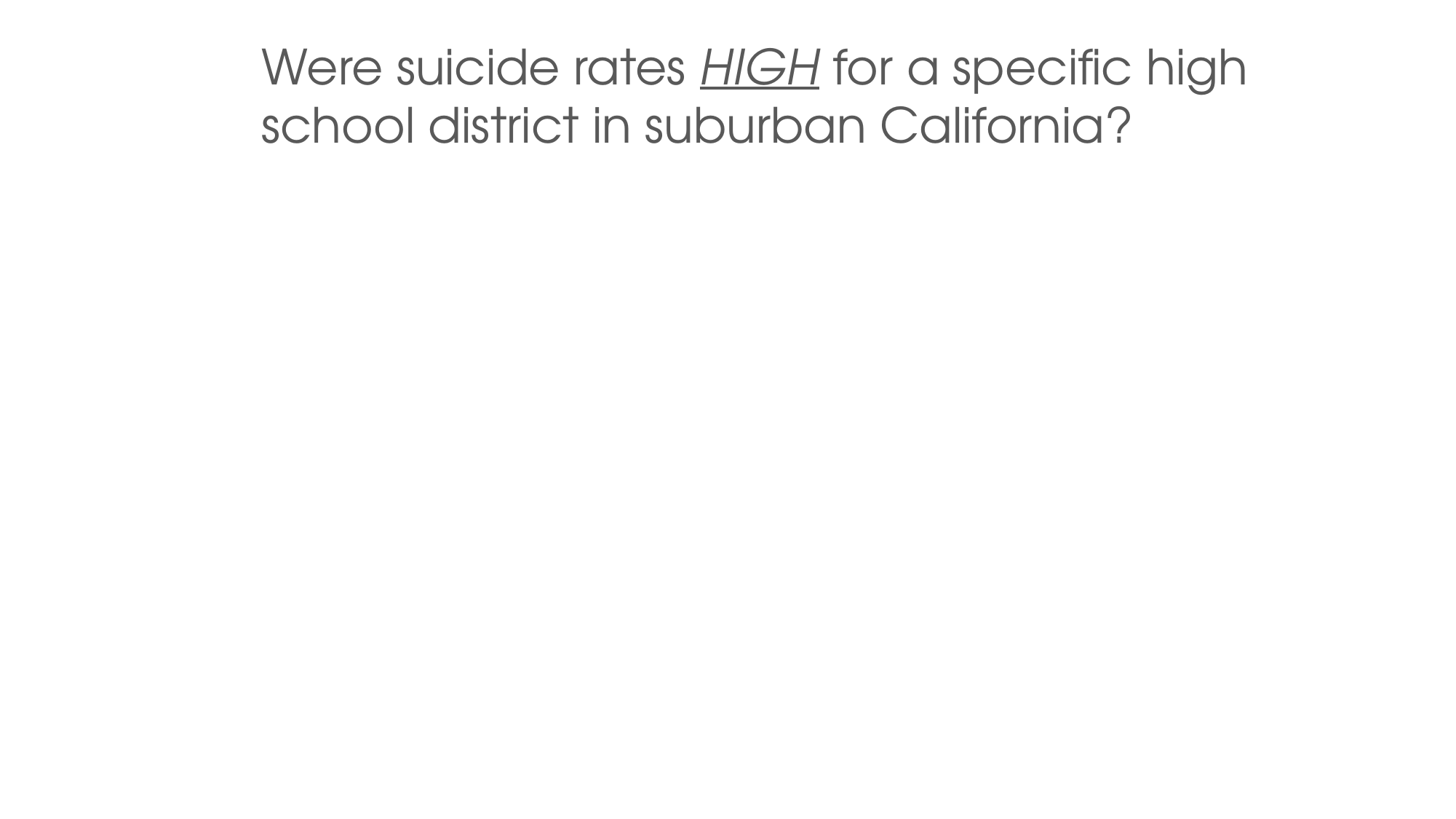

Were suicide rates HIGH for a specific high school district in suburban California?